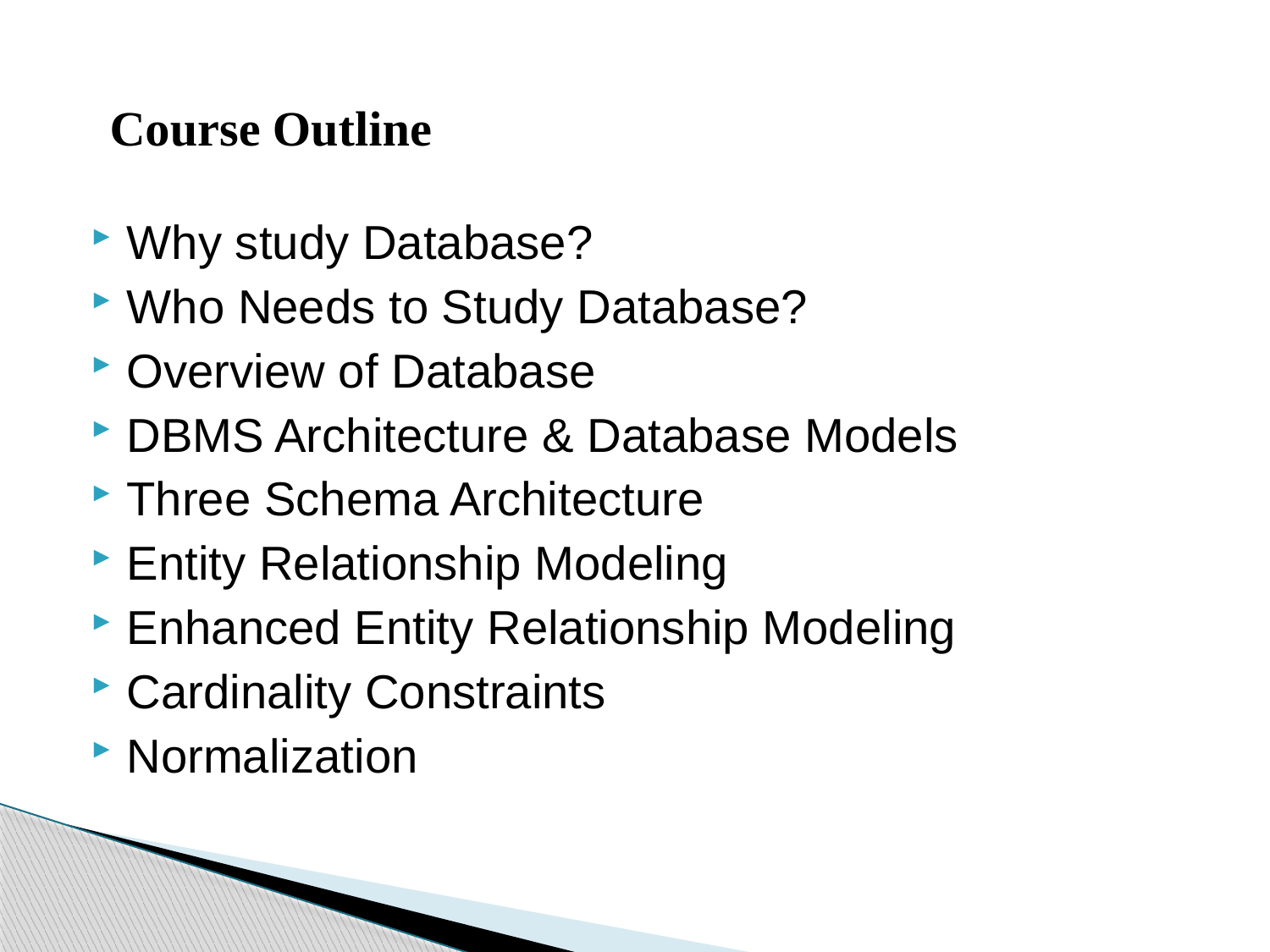

Course Outline
Why study Database?
Who Needs to Study Database?
Overview of Database
DBMS Architecture & Database Models
Three Schema Architecture
Entity Relationship Modeling
Enhanced Entity Relationship Modeling
Cardinality Constraints
Normalization